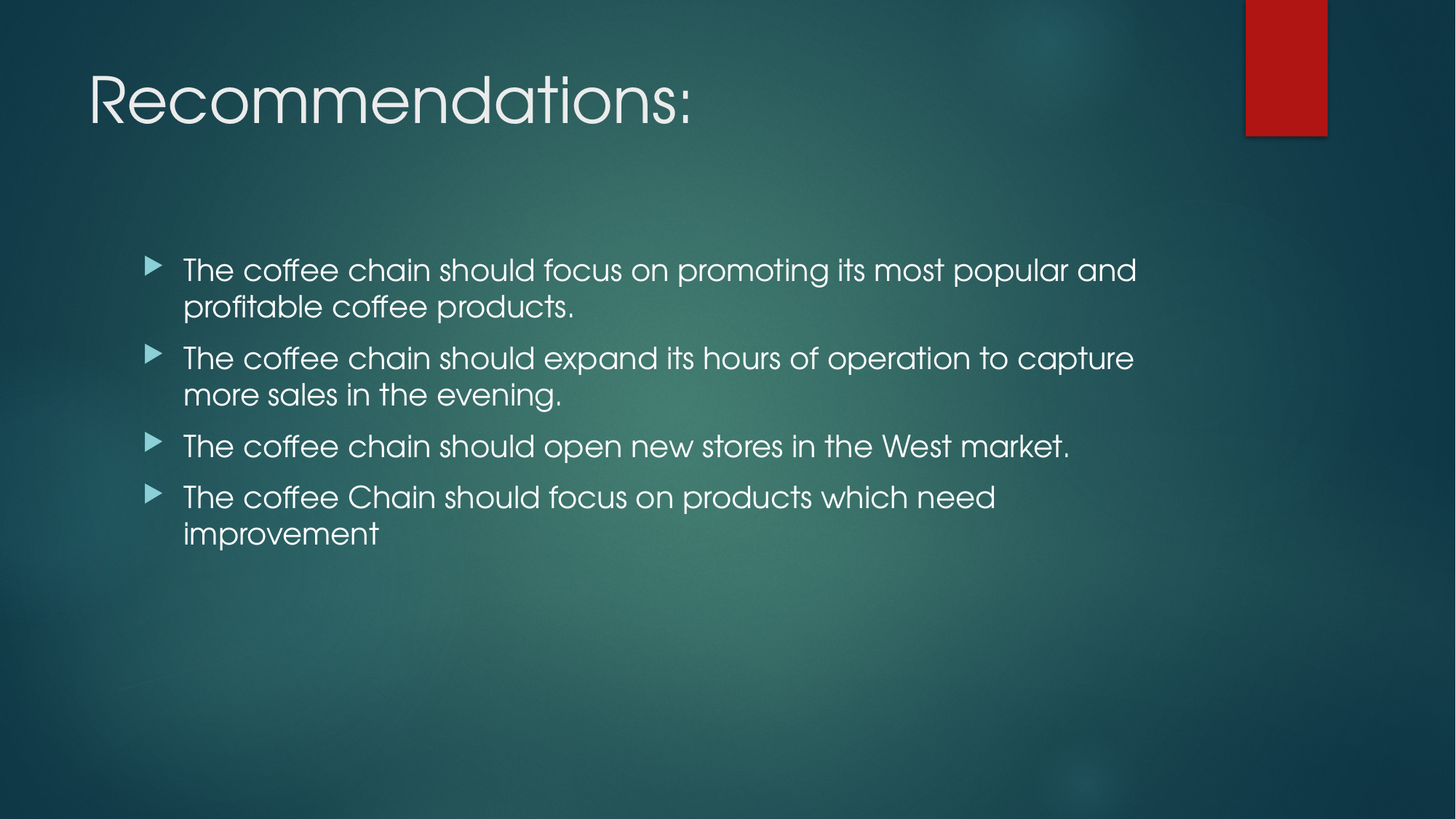

# Recommendations:
The coffee chain should focus on promoting its most popular and profitable coffee products.
The coffee chain should expand its hours of operation to capture more sales in the evening.
The coffee chain should open new stores in the West market.
The coffee Chain should focus on products which need improvement